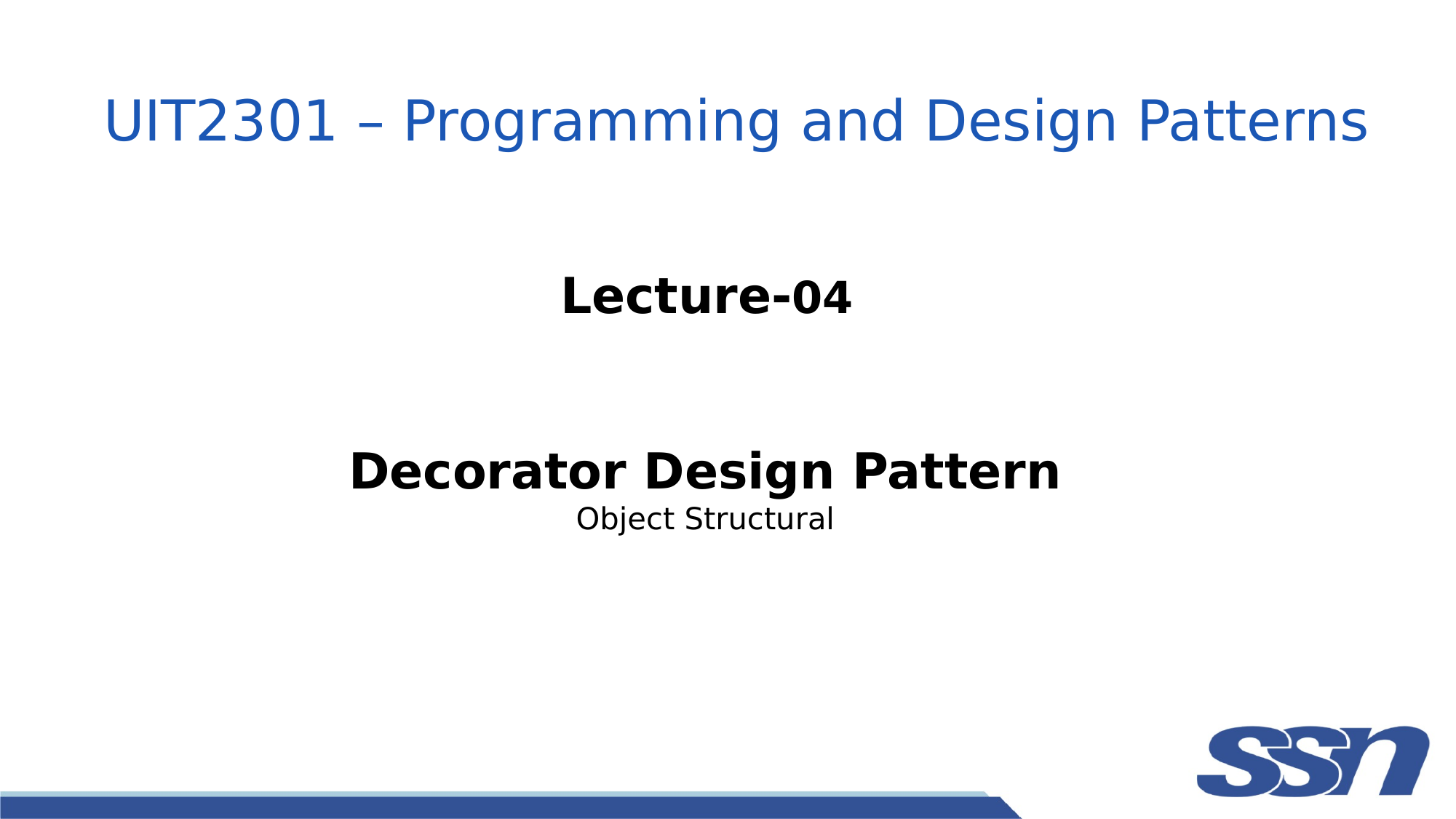

# UIT2301 – Programming and Design Patterns
Lecture-04
Decorator Design Pattern
Object Structural